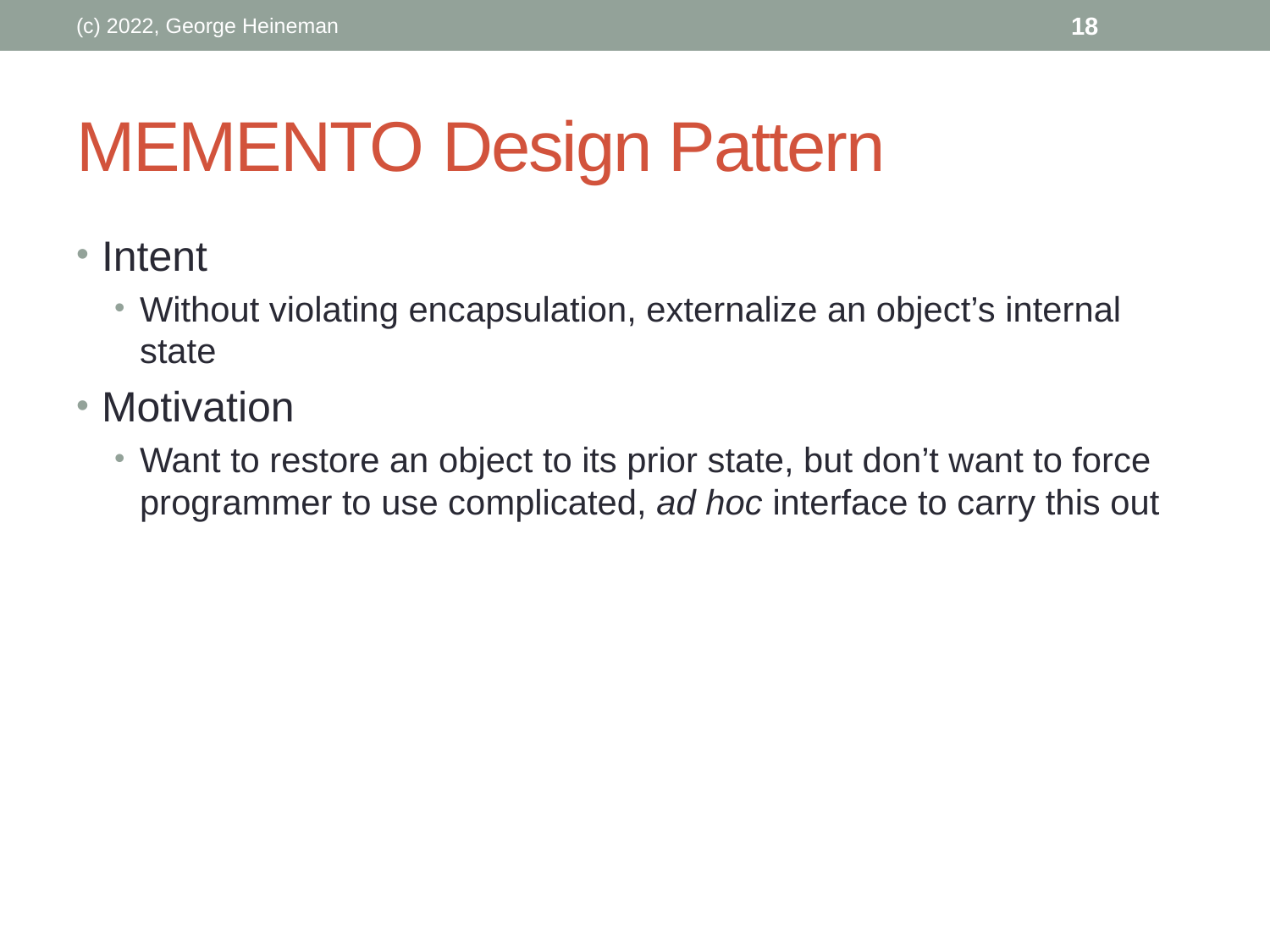

(c) 2022, George Heineman
18
# Memento Design Pattern
Intent
Without violating encapsulation, externalize an object’s internal state
Motivation
Want to restore an object to its prior state, but don’t want to force programmer to use complicated, ad hoc interface to carry this out